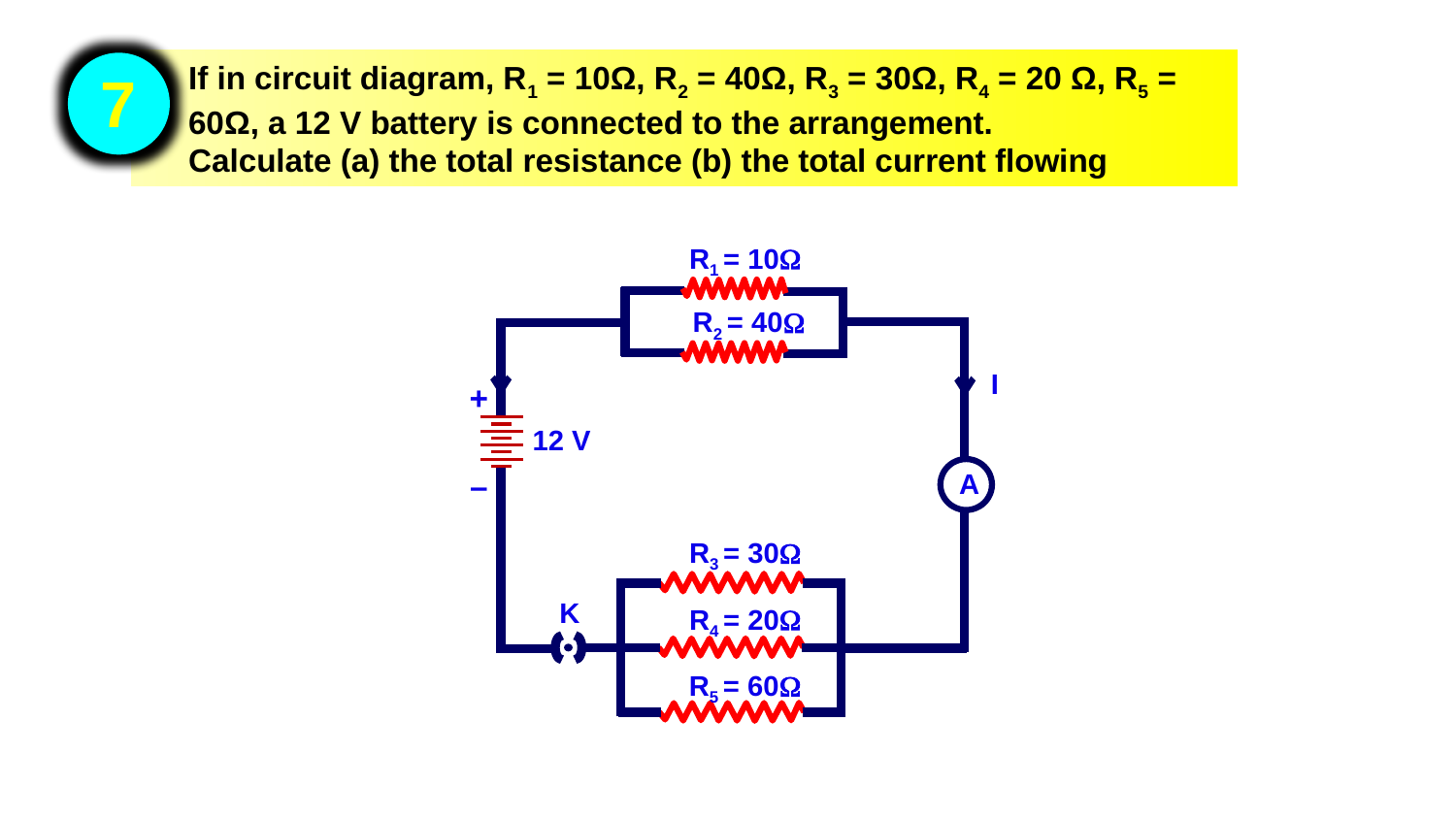

If in circuit diagram, R1 = 10Ω, R2 = 40Ω, R3 = 30Ω, R4 = 20 Ω, R5 = 60Ω, a 12 V battery is connected to the arrangement.
Calculate (a) the total resistance (b) the total current flowing

7
R1 = 10Ω

R2 = 40Ω

I
+
12 V
A
–

R3 = 30Ω

K
R4 = 20Ω

R5 = 60Ω